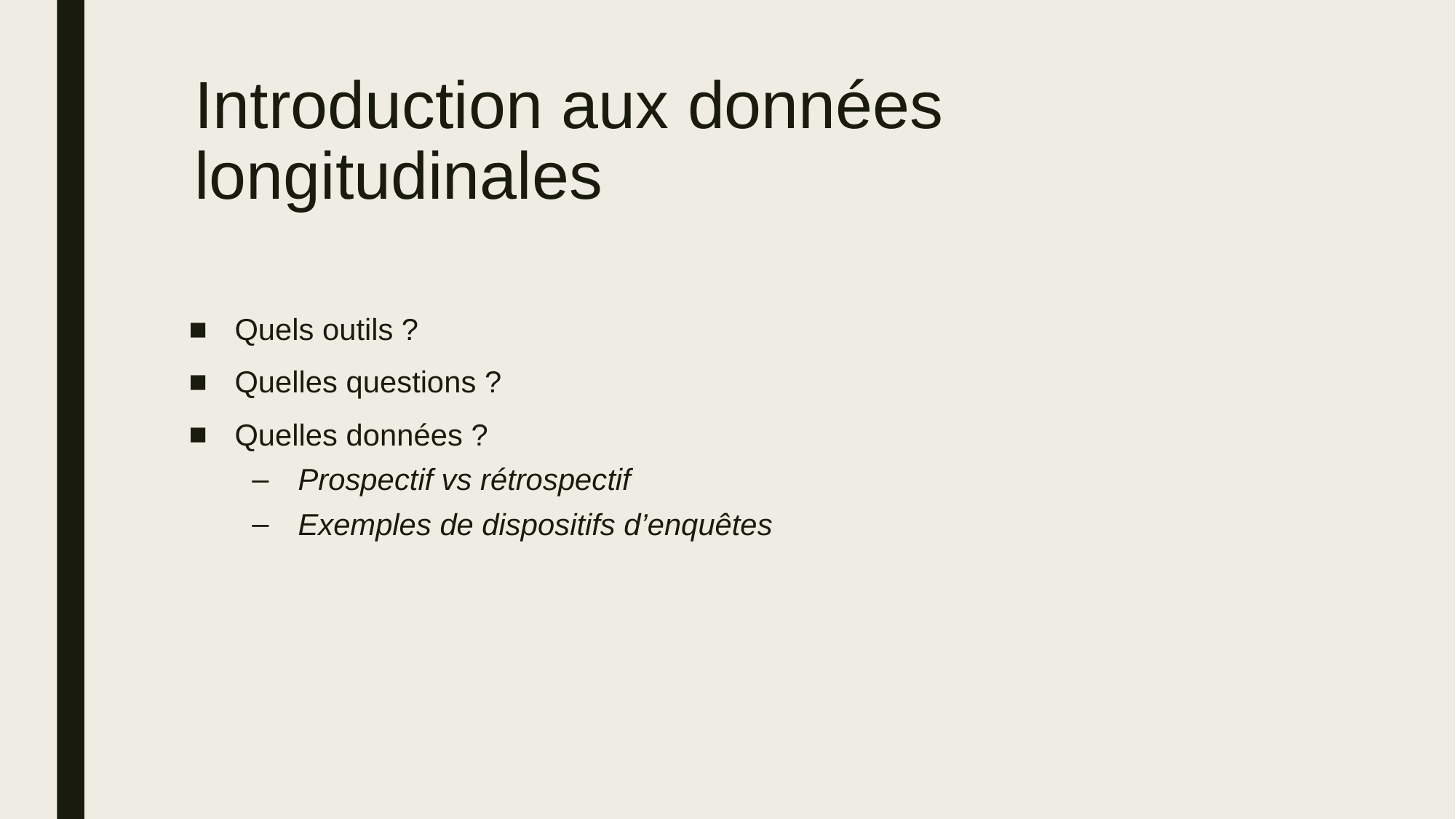

# Introduction aux données longitudinales
Quels outils ?
Quelles questions ?
Quelles données ?
Prospectif vs rétrospectif
Exemples de dispositifs d’enquêtes